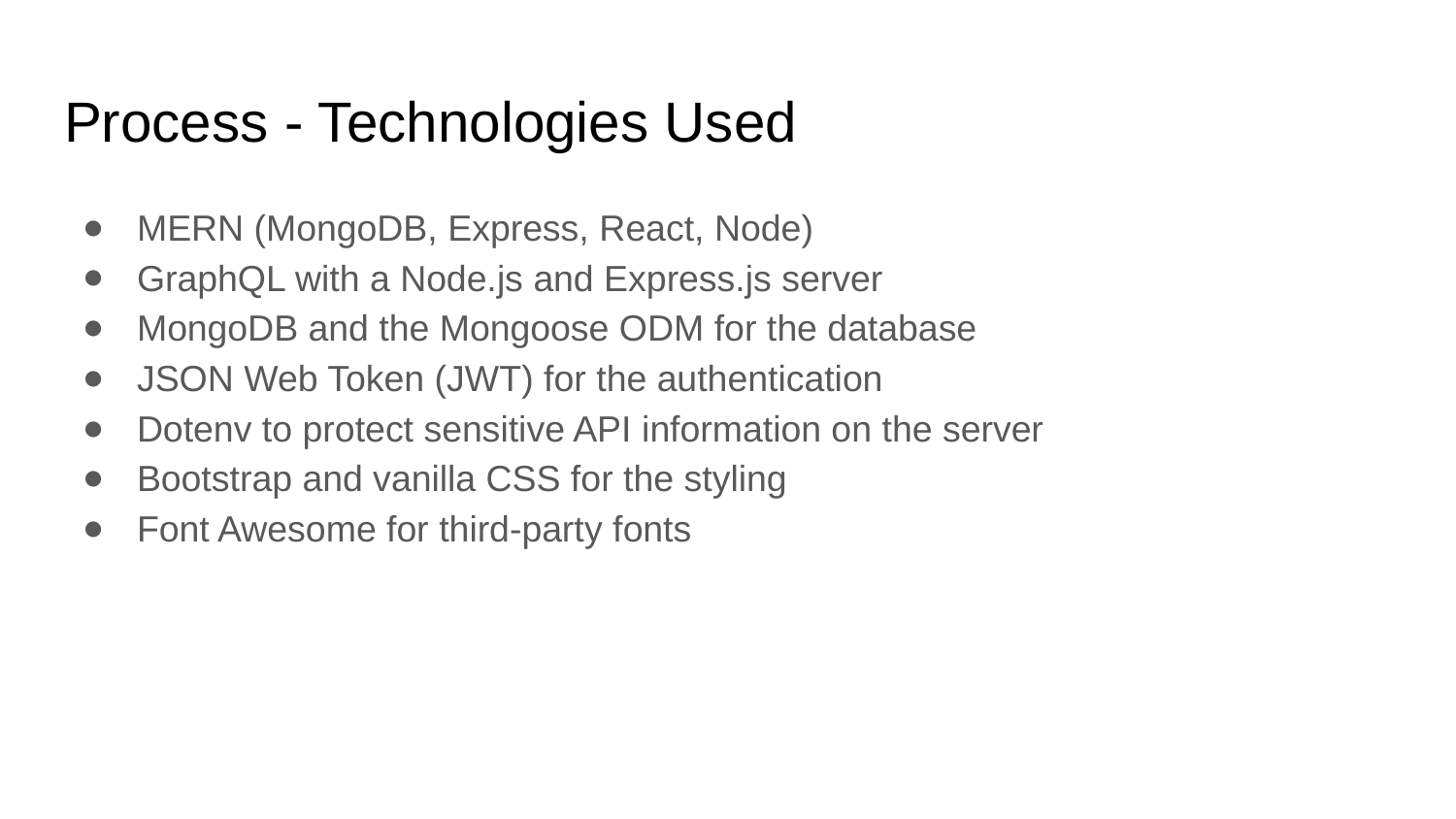

# Process - Technologies Used
MERN (MongoDB, Express, React, Node)
GraphQL with a Node.js and Express.js server
MongoDB and the Mongoose ODM for the database
JSON Web Token (JWT) for the authentication
Dotenv to protect sensitive API information on the server
Bootstrap and vanilla CSS for the styling
Font Awesome for third-party fonts